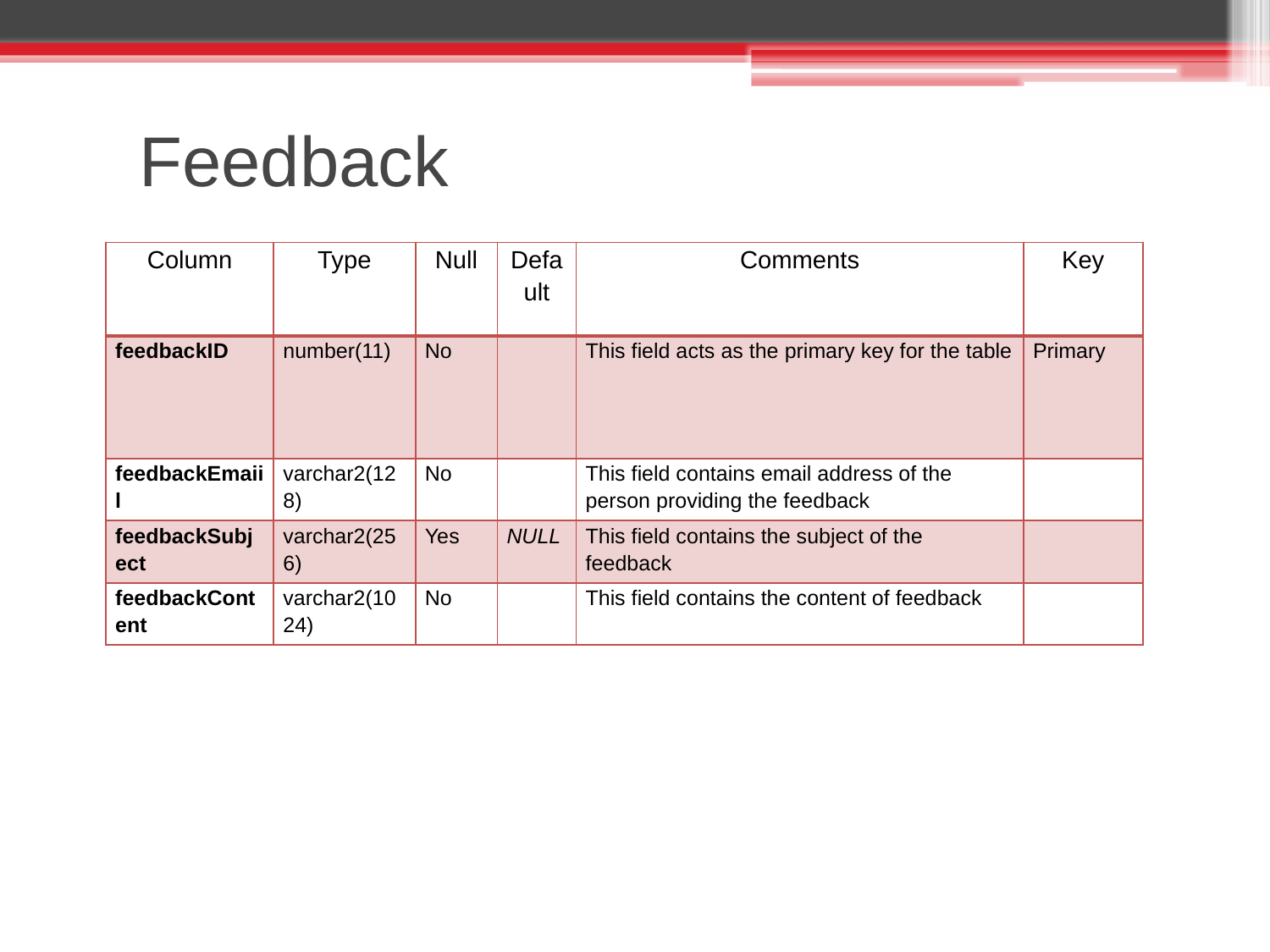

# Feedback
| Column | Type | Null | Default | Comments | Key |
| --- | --- | --- | --- | --- | --- |
| feedbackID | number(11) | No |  | This field acts as the primary key for the table | Primary |
| feedbackEmaiil | varchar2(128) | No |  | This field contains email address of the person providing the feedback |  |
| feedbackSubject | varchar2(256) | Yes | NULL | This field contains the subject of the feedback |  |
| feedbackContent | varchar2(1024) | No |  | This field contains the content of feedback |  |